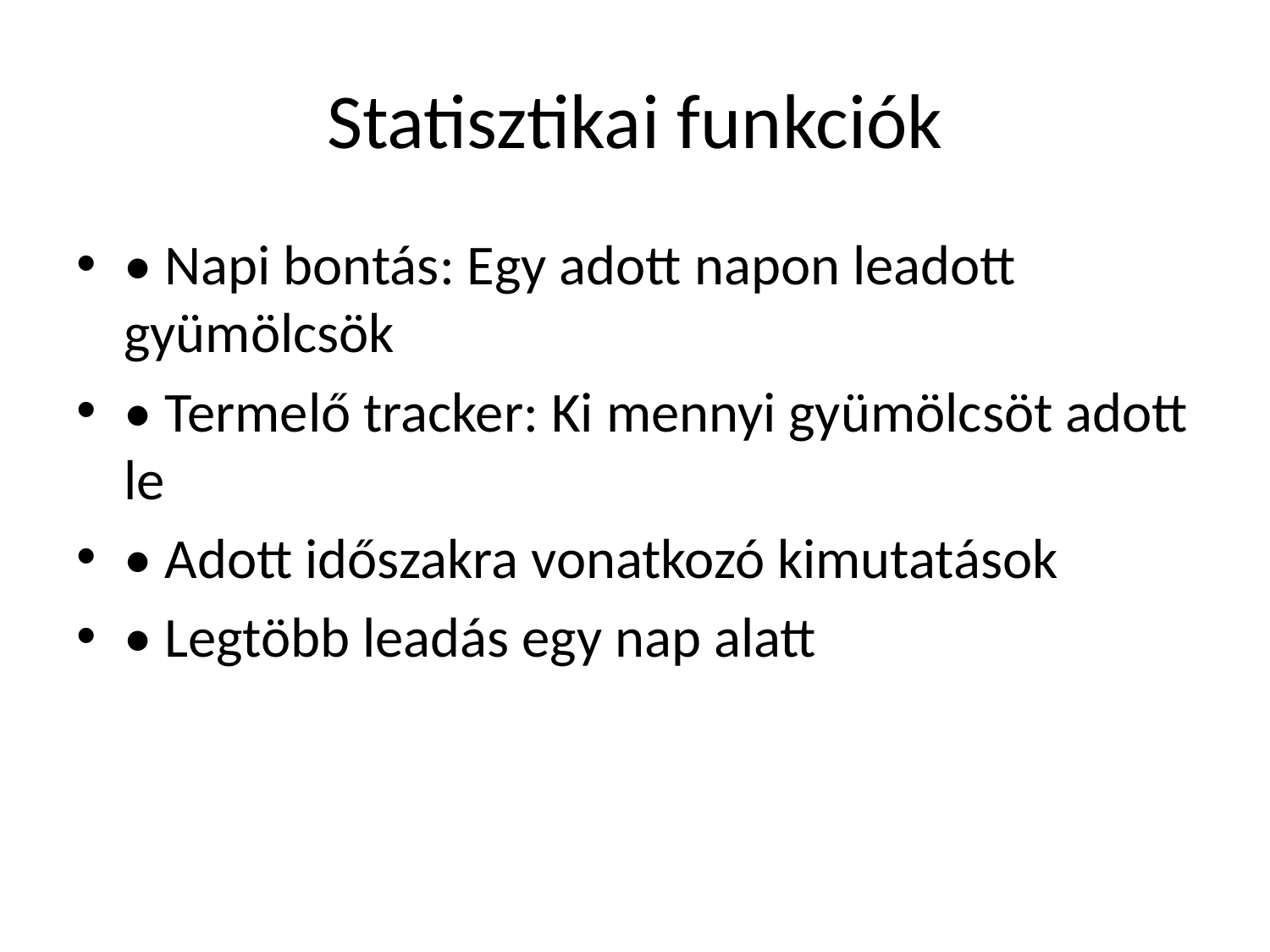

# Statisztikai funkciók
• Napi bontás: Egy adott napon leadott gyümölcsök
• Termelő tracker: Ki mennyi gyümölcsöt adott le
• Adott időszakra vonatkozó kimutatások
• Legtöbb leadás egy nap alatt